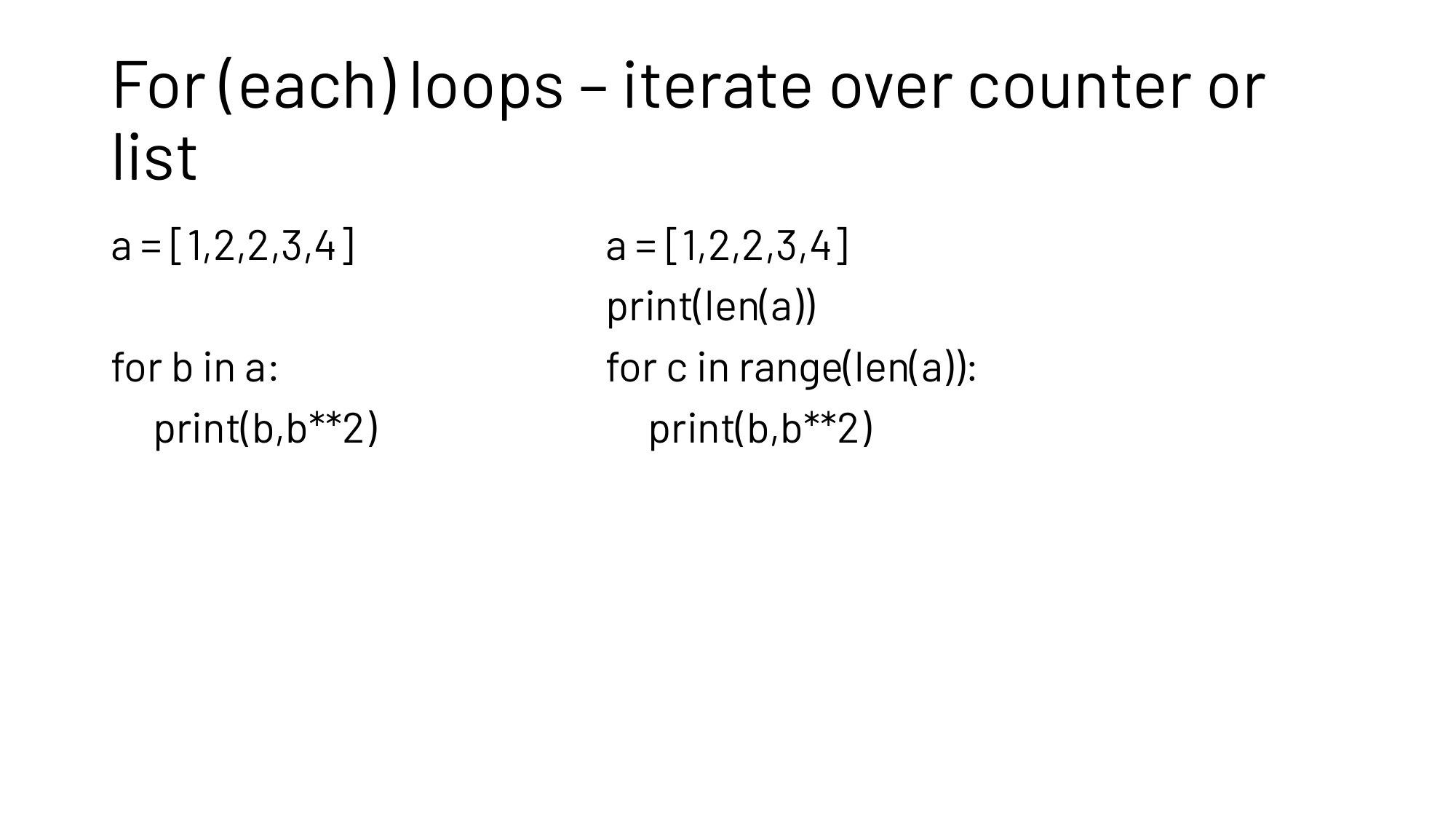

# For (each) loops – iterate over counter or list
a = [1,2,2,3,4]

for b in a:
 print(b,b**2)
a = [1,2,2,3,4]
print(len(a))
for c in range(len(a)):
 print(b,b**2)